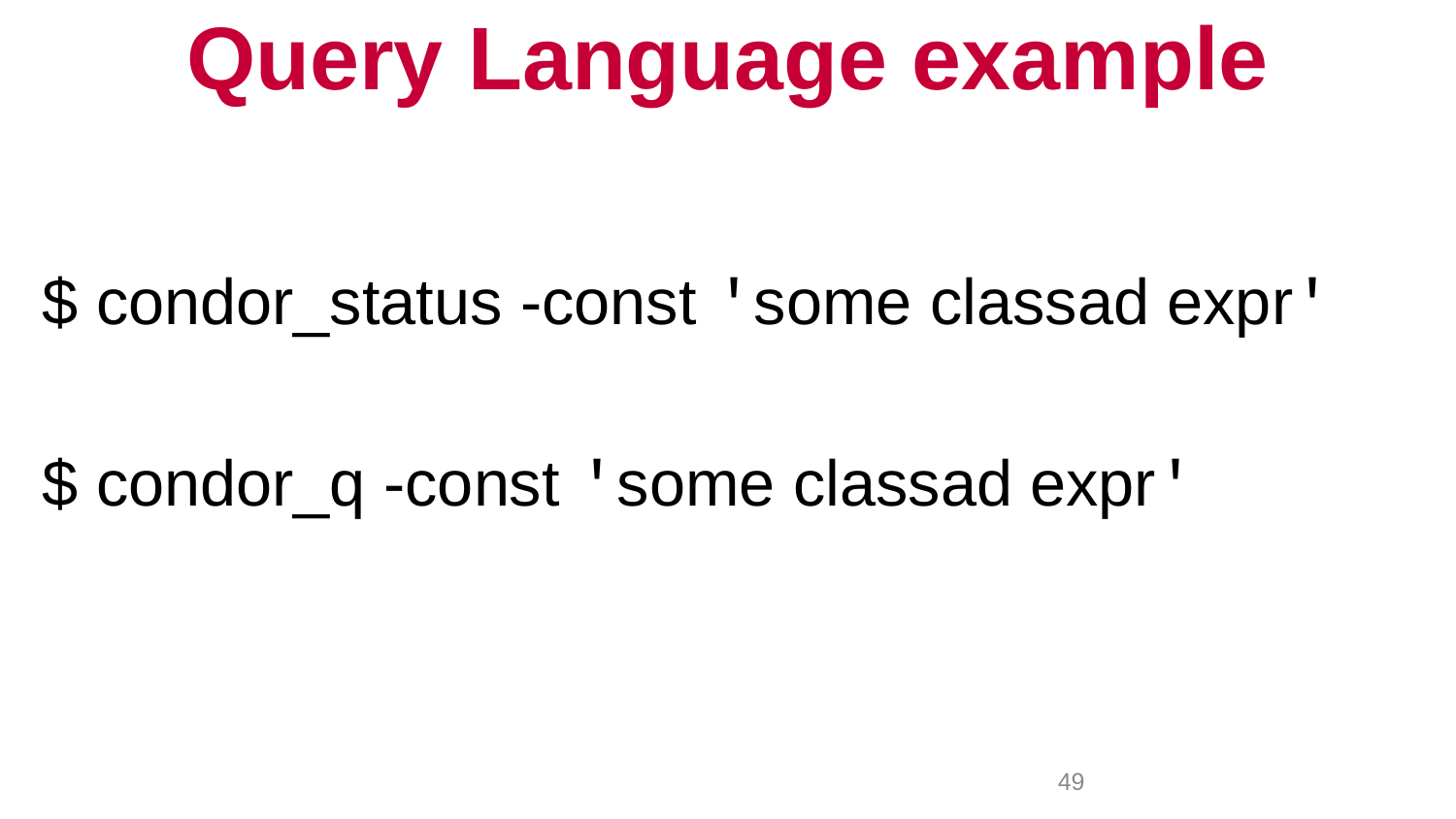

# Query Language example

$ condor_status -const 'some classad expr'

$ condor_q -const 'some classad expr'

49